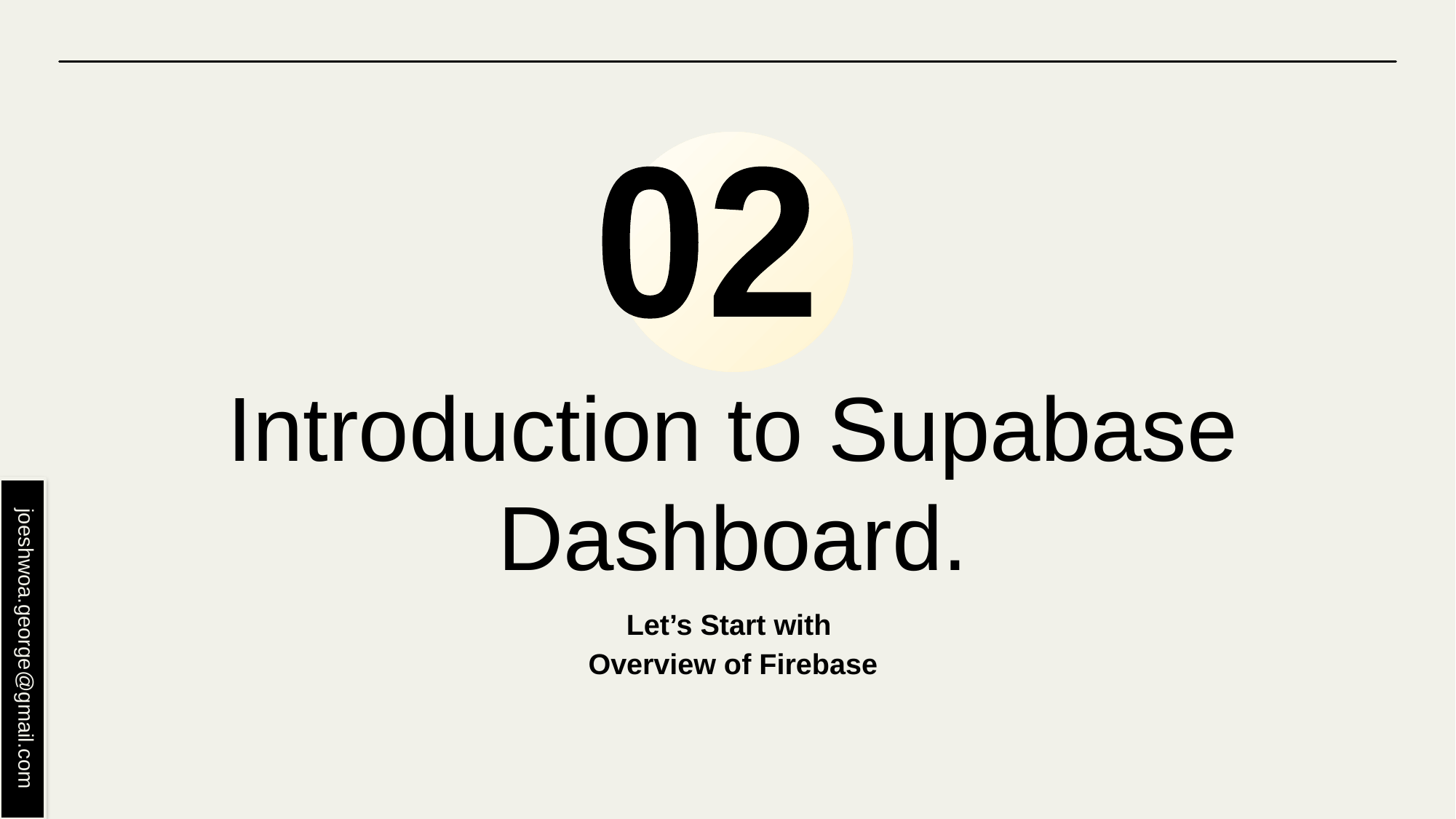

02
# Introduction to Supabase Dashboard.
Let’s Start with
Overview of Firebase
joeshwoa.george@gmail.com